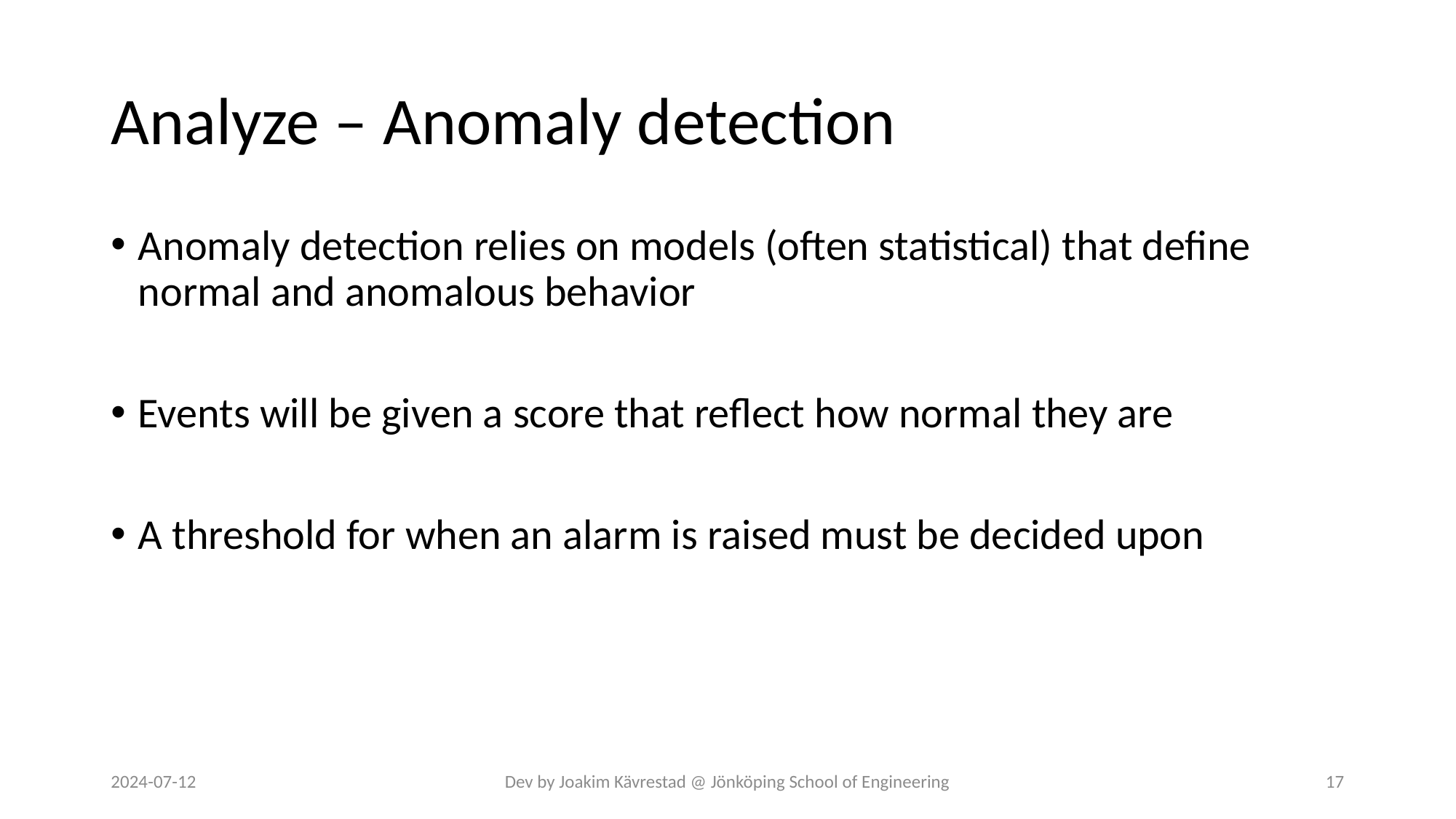

# Analyze – Anomaly detection
Anomaly detection relies on models (often statistical) that define normal and anomalous behavior

Events will be given a score that reflect how normal they are

A threshold for when an alarm is raised must be decided upon

2024-07-12
Dev by Joakim Kävrestad @ Jönköping School of Engineering
17